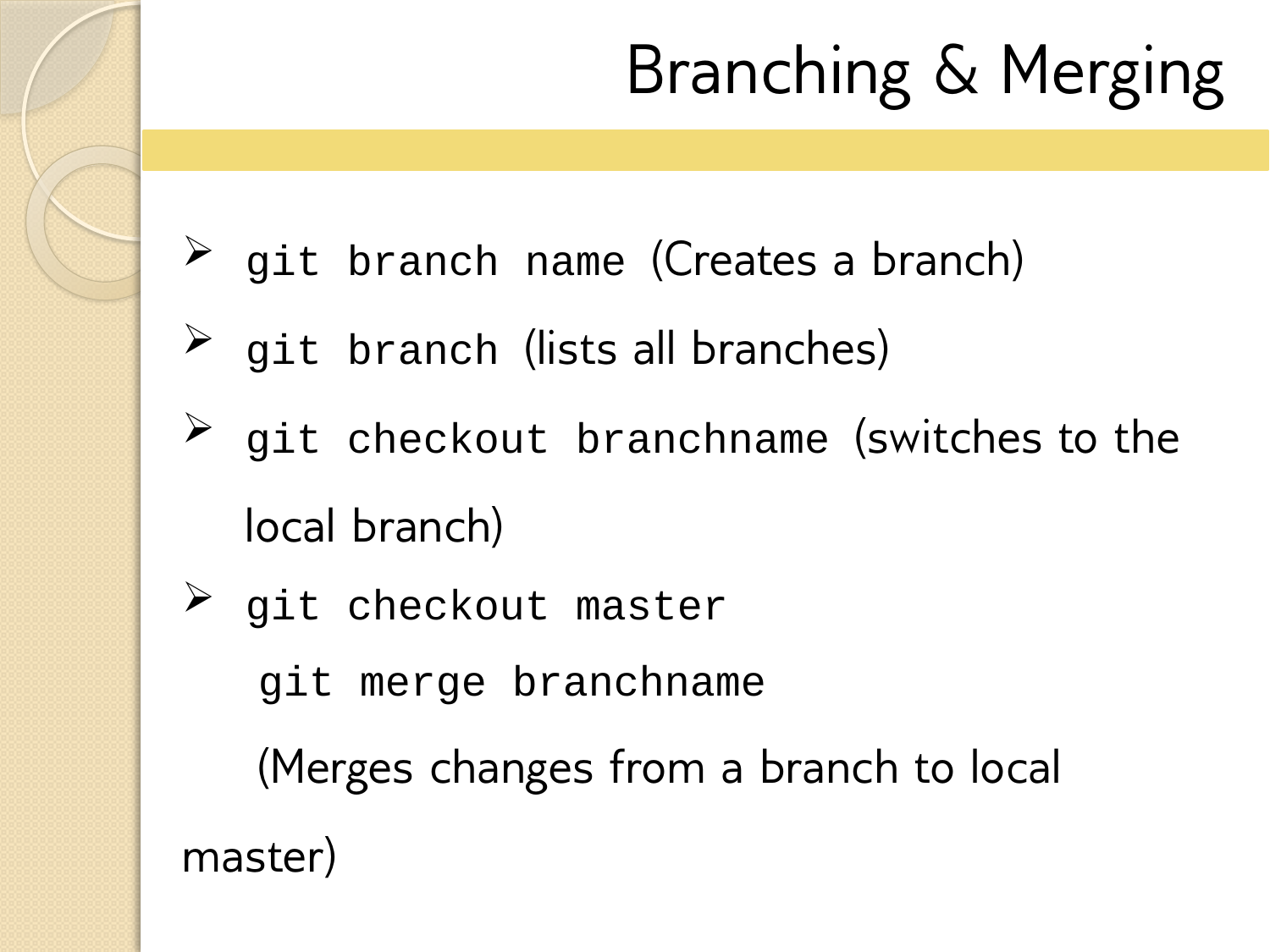

Branching & Merging

git branch name (Creates a branch)
git branch (lists all branches)
git checkout branchname (switches to the local branch)
git checkout master
   git merge branchname
   (Merges changes from a branch to local master)